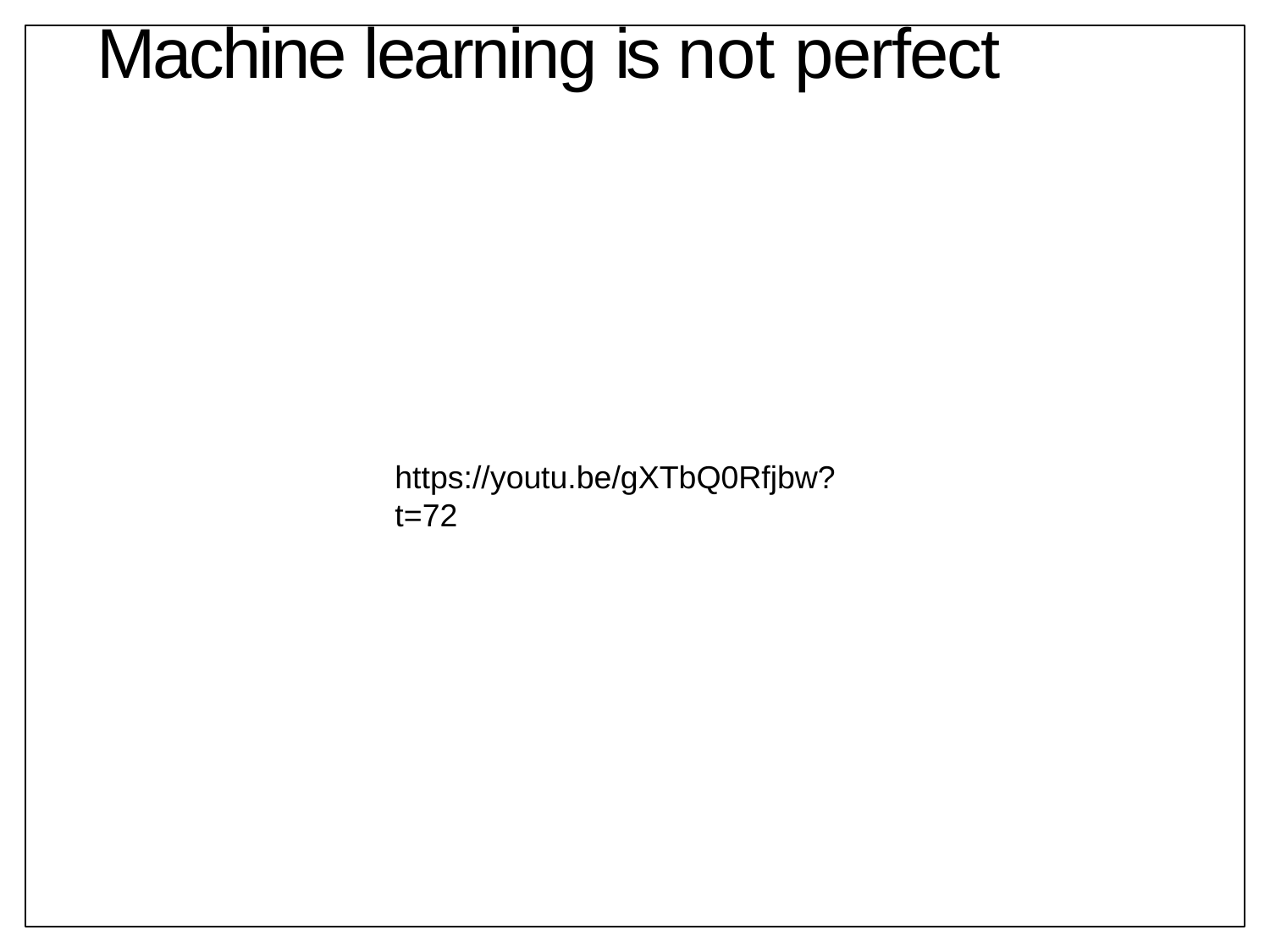

# Machine learning is not perfect
6
https://youtu.be/gXTbQ0Rfjbw?t=72